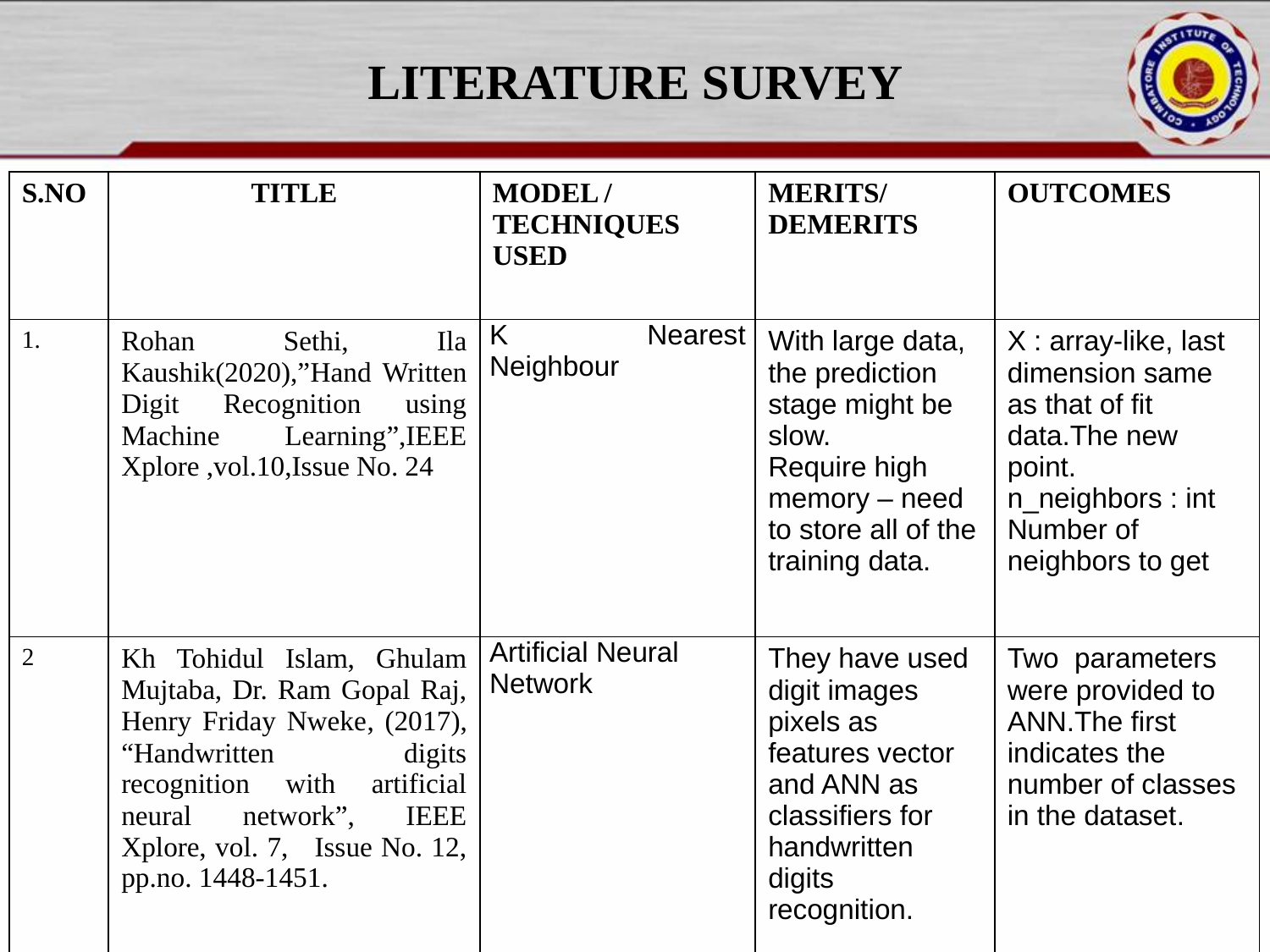

# LITERATURE SURVEY
| S.NO | TITLE | MODEL / TECHNIQUES USED | MERITS/ DEMERITS | OUTCOMES |
| --- | --- | --- | --- | --- |
| 1. | Rohan Sethi, Ila Kaushik(2020),”Hand Written Digit Recognition using Machine Learning”,IEEE Xplore ,vol.10,Issue No. 24 | K Nearest Neighbour | With large data, the prediction stage might be slow. Require high memory – need to store all of the training data. | X : array-like, last dimension same as that of fit data.The new point. n\_neighbors : int Number of neighbors to get |
| 2 | Kh Tohidul Islam, Ghulam Mujtaba, Dr. Ram Gopal Raj, Henry Friday Nweke, (2017), “Handwritten digits recognition with artificial neural network”, IEEE Xplore, vol. 7, Issue No. 12, pp.no. 1448-1451. | Artificial Neural Network | They have used digit images pixels as features vector and ANN as classifiers for handwritten digits recognition. | Two parameters were provided to ANN.The first indicates the number of classes in the dataset. |
4